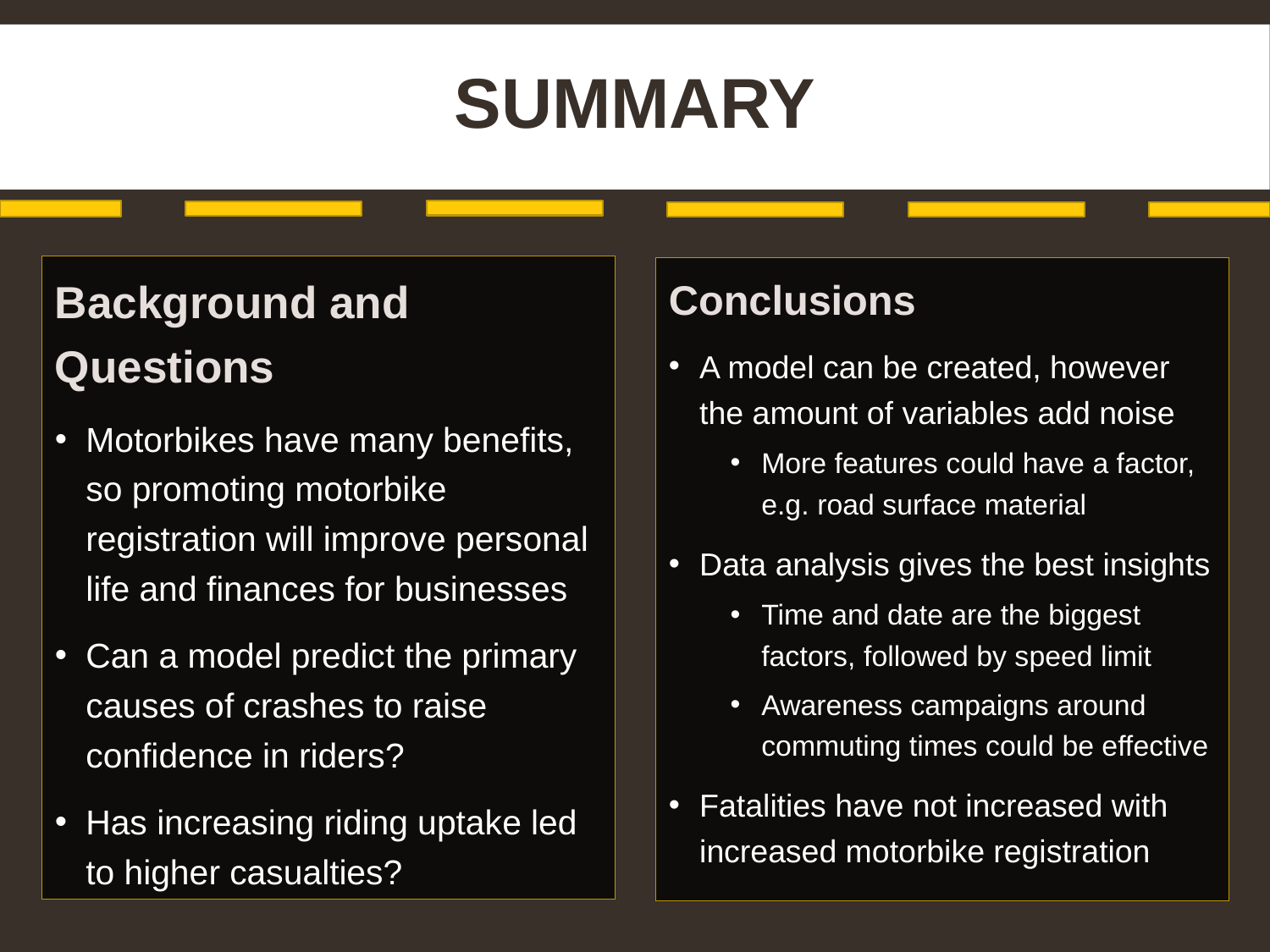

# Summary

Background and Questions
Motorbikes have many benefits, so promoting motorbike registration will improve personal life and finances for businesses
Can a model predict the primary causes of crashes to raise confidence in riders?
Has increasing riding uptake led to higher casualties?
Conclusions
A model can be created, however the amount of variables add noise
More features could have a factor, e.g. road surface material
Data analysis gives the best insights
Time and date are the biggest factors, followed by speed limit
Awareness campaigns around commuting times could be effective
Fatalities have not increased with increased motorbike registration